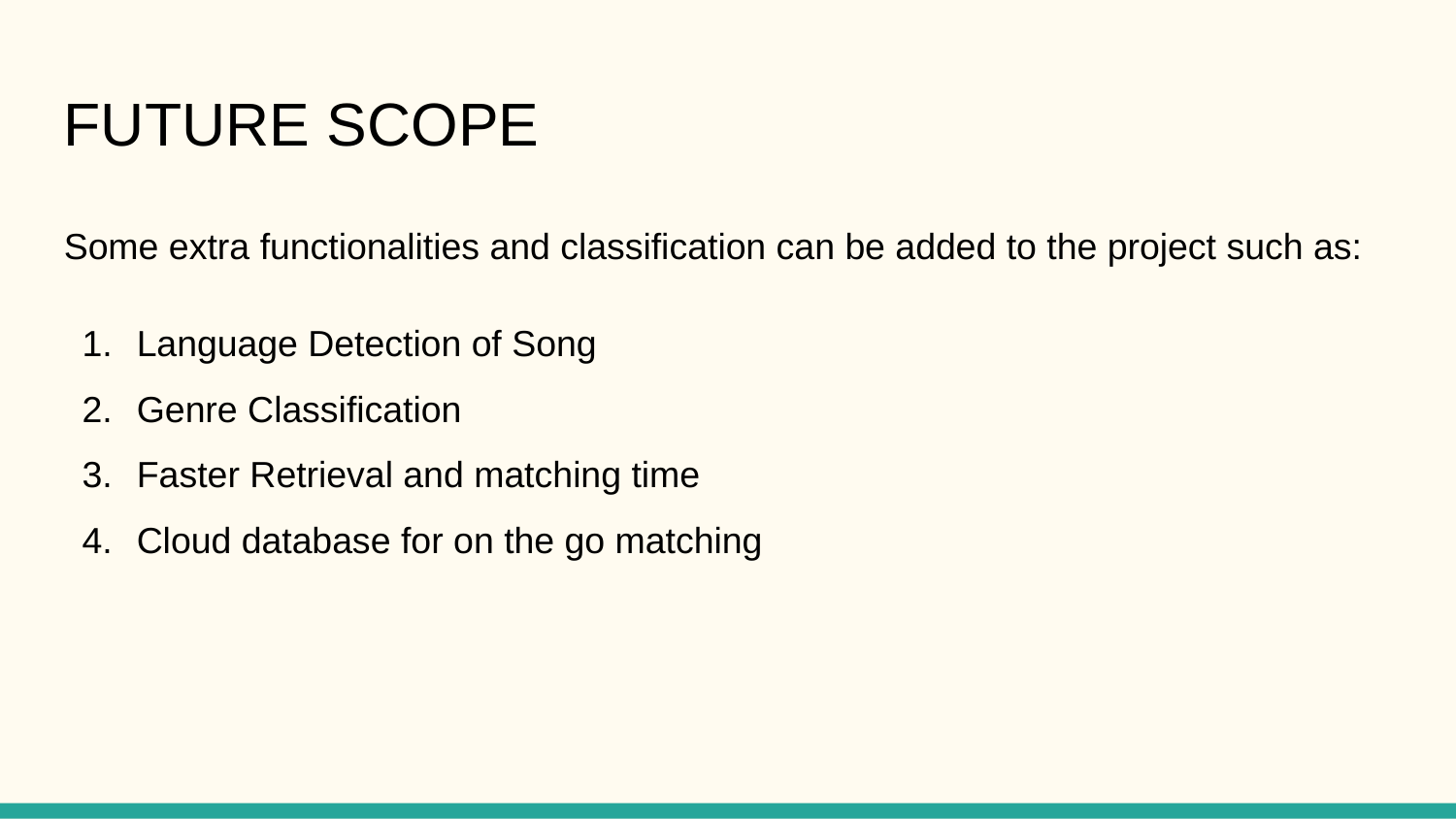

FUTURE SCOPE
Some extra functionalities and classification can be added to the project such as:
Language Detection of Song
Genre Classification
Faster Retrieval and matching time
Cloud database for on the go matching